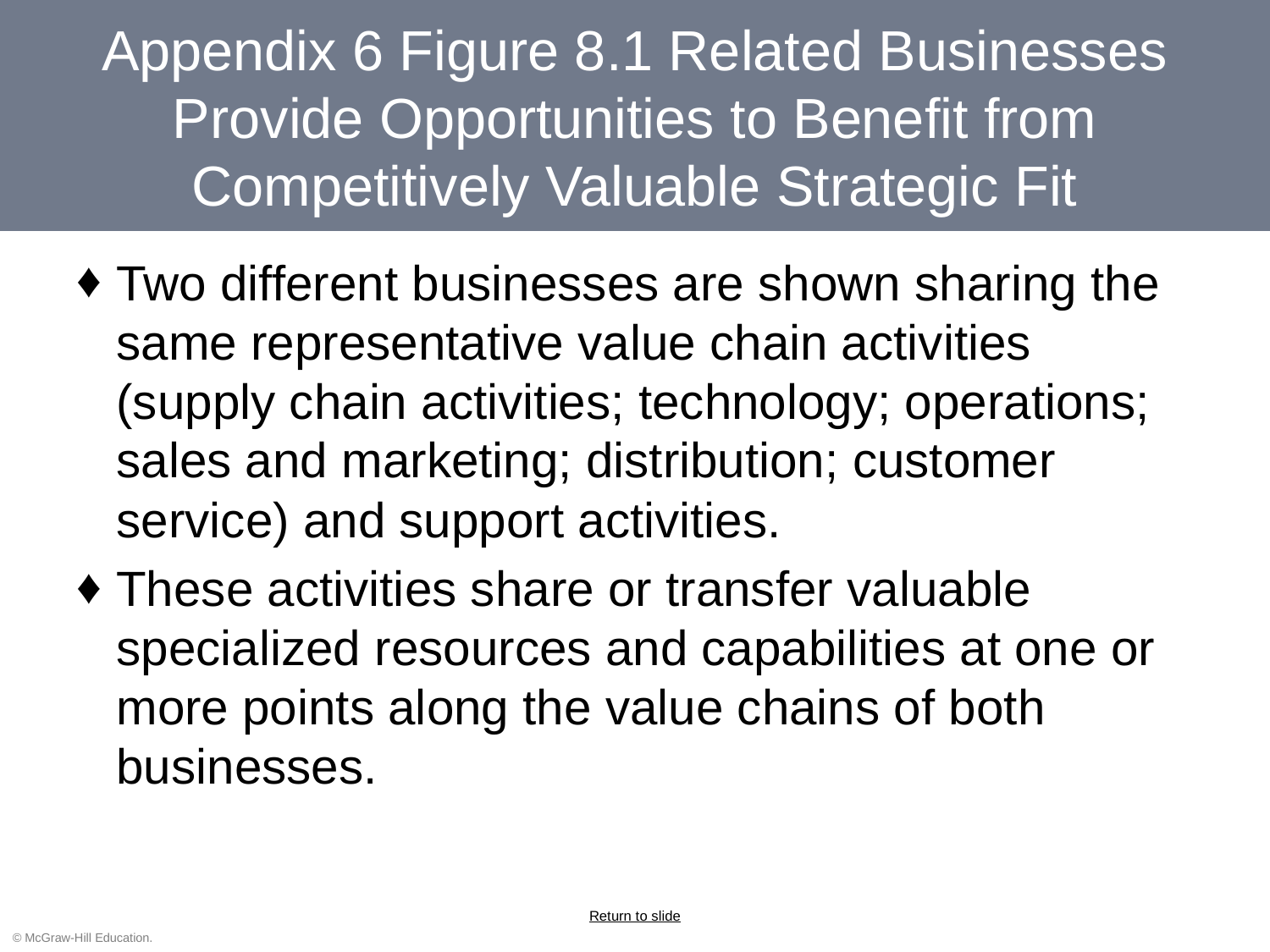

# Appendix 6 Figure 8.1 Related Businesses Provide Opportunities to Benefit from Competitively Valuable Strategic Fit
Two different businesses are shown sharing the same representative value chain activities (supply chain activities; technology; operations; sales and marketing; distribution; customer service) and support activities.
These activities share or transfer valuable specialized resources and capabilities at one or more points along the value chains of both businesses.
Return to slide